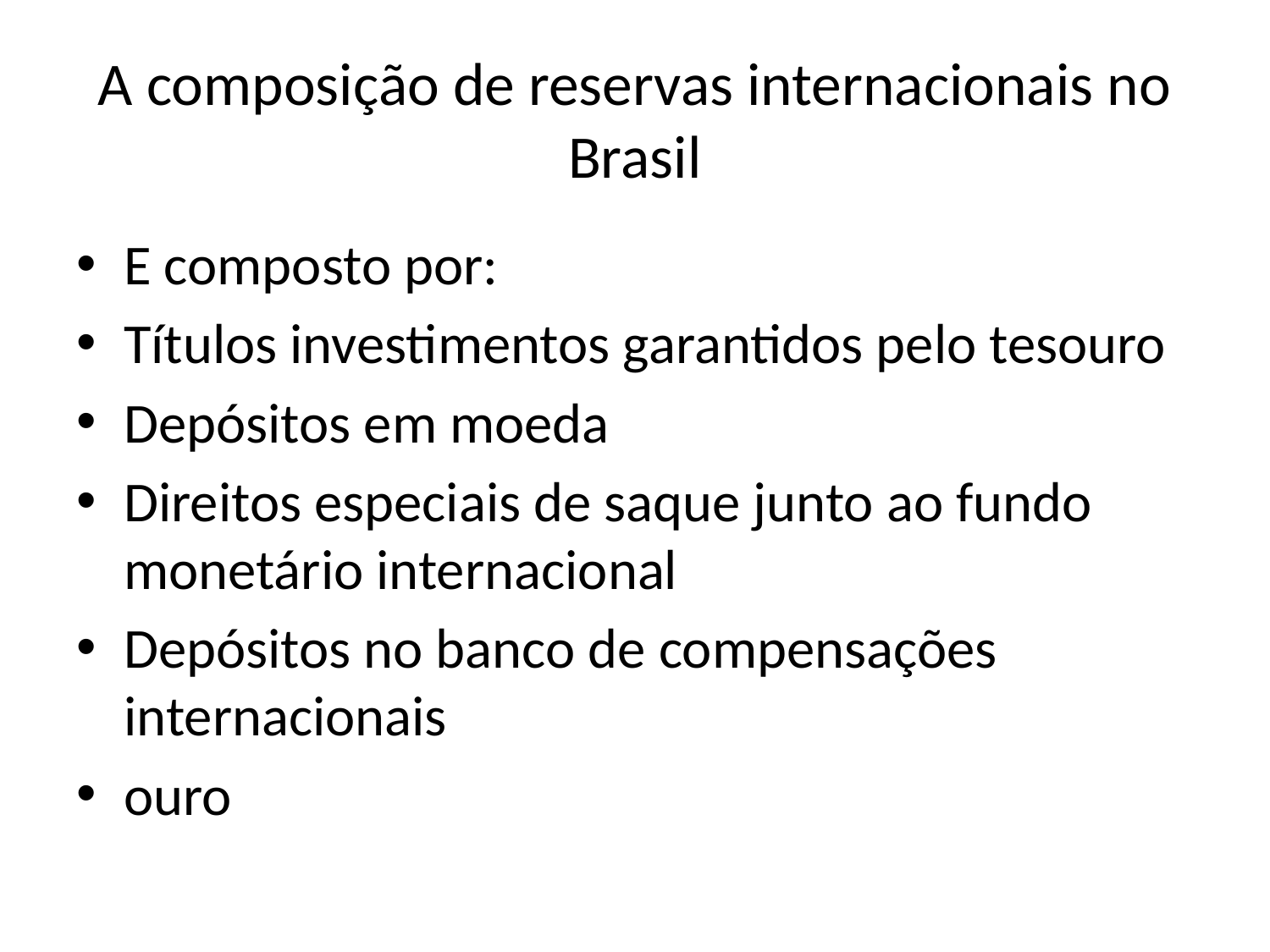

# A composição de reservas internacionais no Brasil
E composto por:
Títulos investimentos garantidos pelo tesouro
Depósitos em moeda
Direitos especiais de saque junto ao fundo monetário internacional
Depósitos no banco de compensações internacionais
ouro